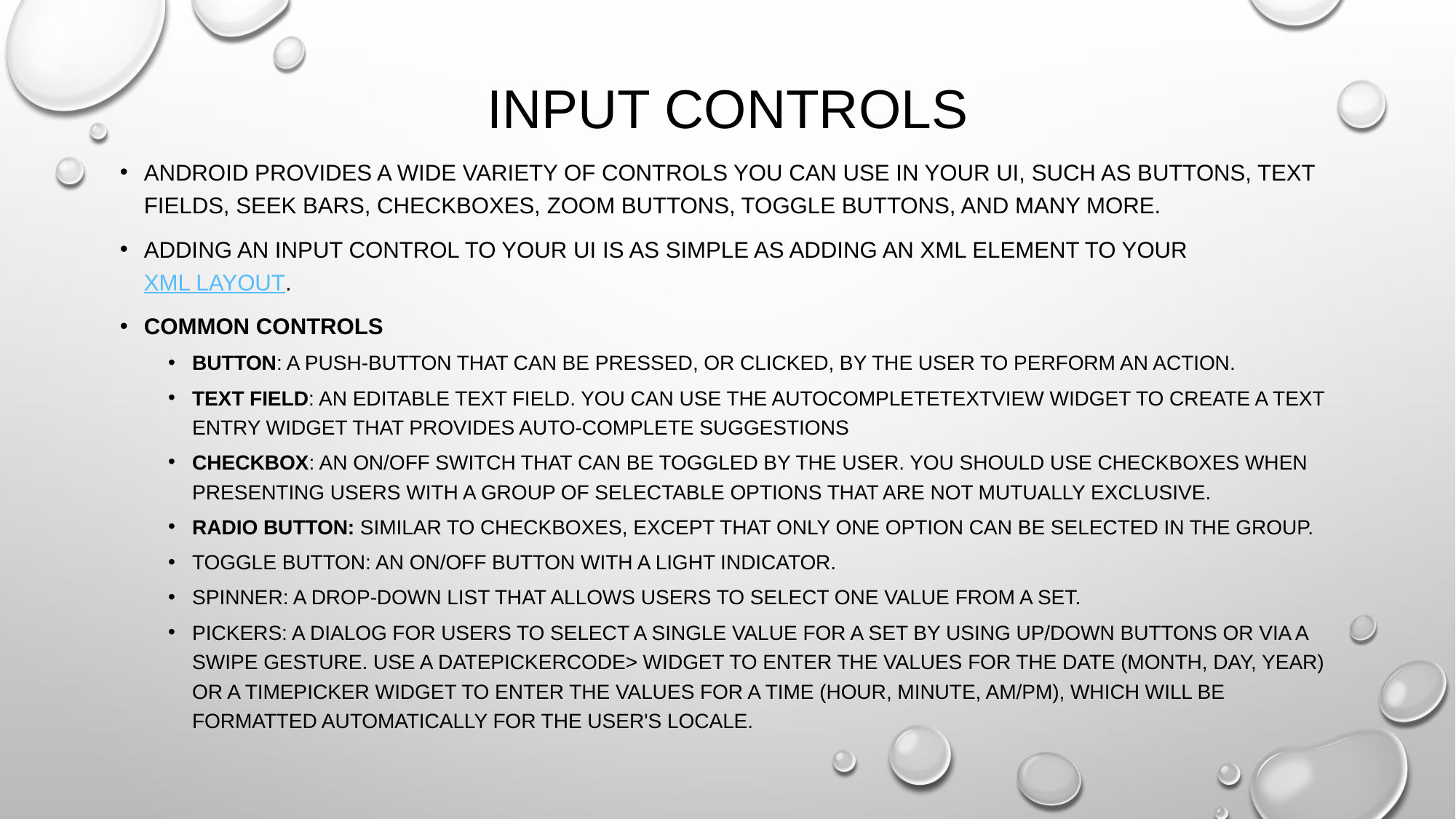

# Input Controls
Android provides a wide variety of controls you can use in your UI, such as buttons, text fields, seek bars, checkboxes, zoom buttons, toggle buttons, and many more.
Adding an input control to your UI is as simple as adding an XML element to your XML layout.
Common Controls
Button: A push-button that can be pressed, or clicked, by the user to perform an action.
Text field: An editable text field. You can use the AutoCompleteTextView widget to create a text entry widget that provides auto-complete suggestions
Checkbox: An on/off switch that can be toggled by the user. You should use checkboxes when presenting users with a group of selectable options that are not mutually exclusive.
Radio button: Similar to checkboxes, except that only one option can be selected in the group.
Toggle button: An on/off button with a light indicator.
Spinner: A drop-down list that allows users to select one value from a set.
Pickers: A dialog for users to select a single value for a set by using up/down buttons or via a swipe gesture. Use a DatePickercode> widget to enter the values for the date (month, day, year) or a TimePicker widget to enter the values for a time (hour, minute, AM/PM), which will be formatted automatically for the user's locale.